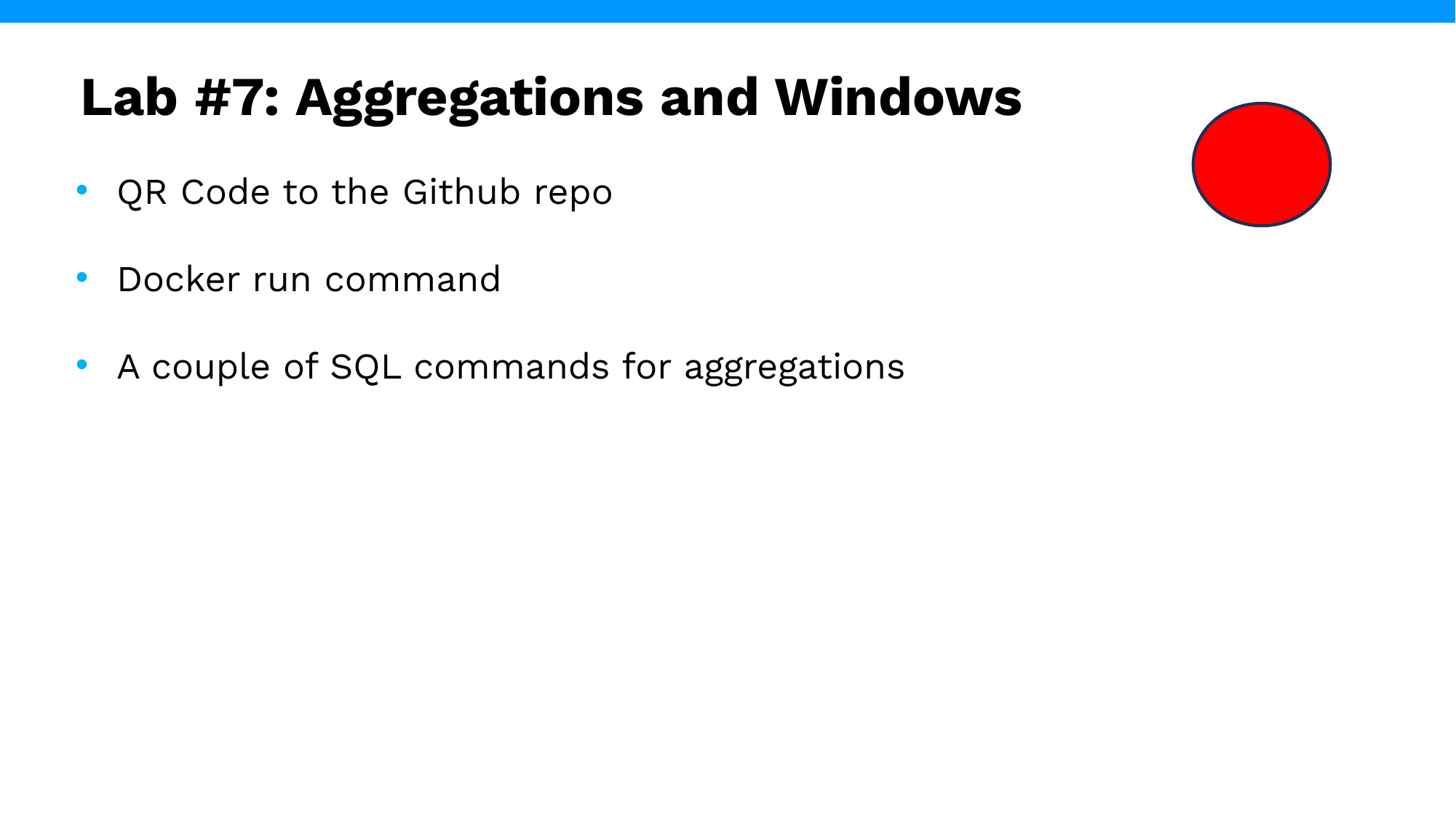

Lab #7: Aggregations and Windows

QR Code to the Github repo

Docker run command

A couple of SQL commands for aggregations